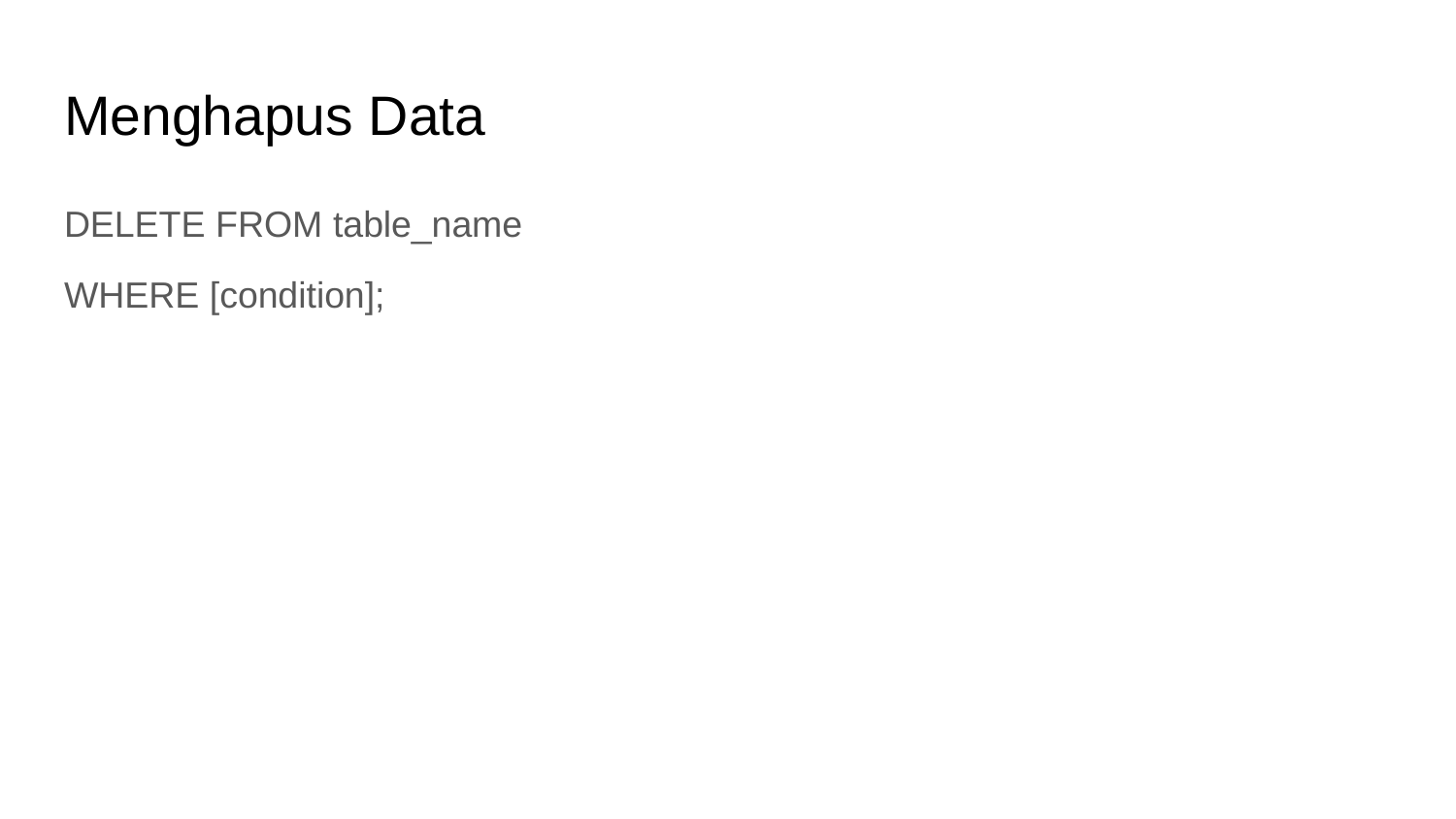

# Menghapus Data
DELETE FROM table_name
WHERE [condition];